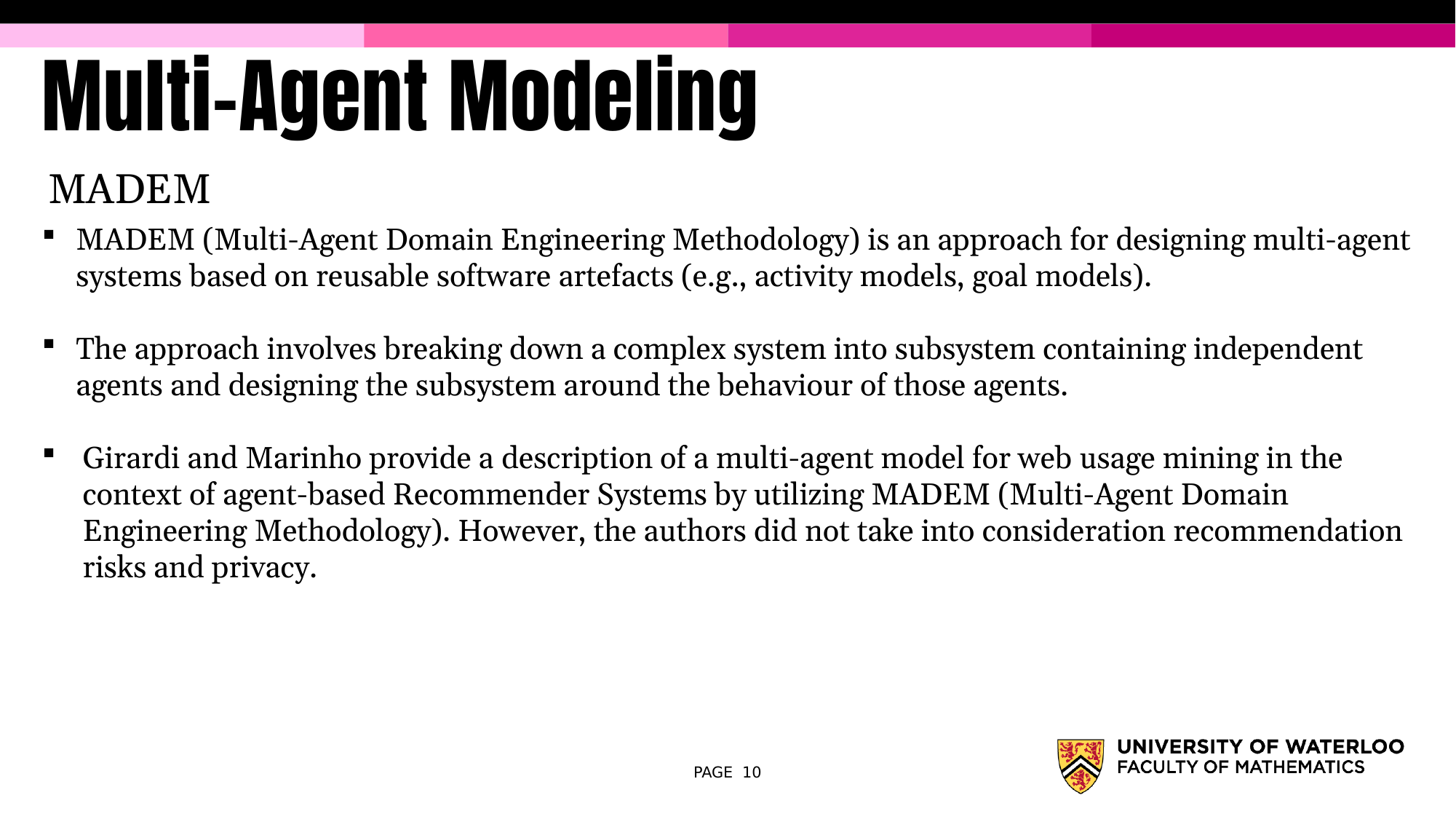

# Multi-Agent Modeling
MADEM
MADEM (Multi-Agent Domain Engineering Methodology) is an approach for designing multi-agent systems based on reusable software artefacts (e.g., activity models, goal models).

The approach involves breaking down a complex system into subsystem containing independent agents and designing the subsystem around the behaviour of those agents.

Girardi and Marinho provide a description of a multi-agent model for web usage mining in the context of agent-based Recommender Systems by utilizing MADEM (Multi-Agent Domain Engineering Methodology). However, the authors did not take into consideration recommendation risks and privacy.

PAGE  10